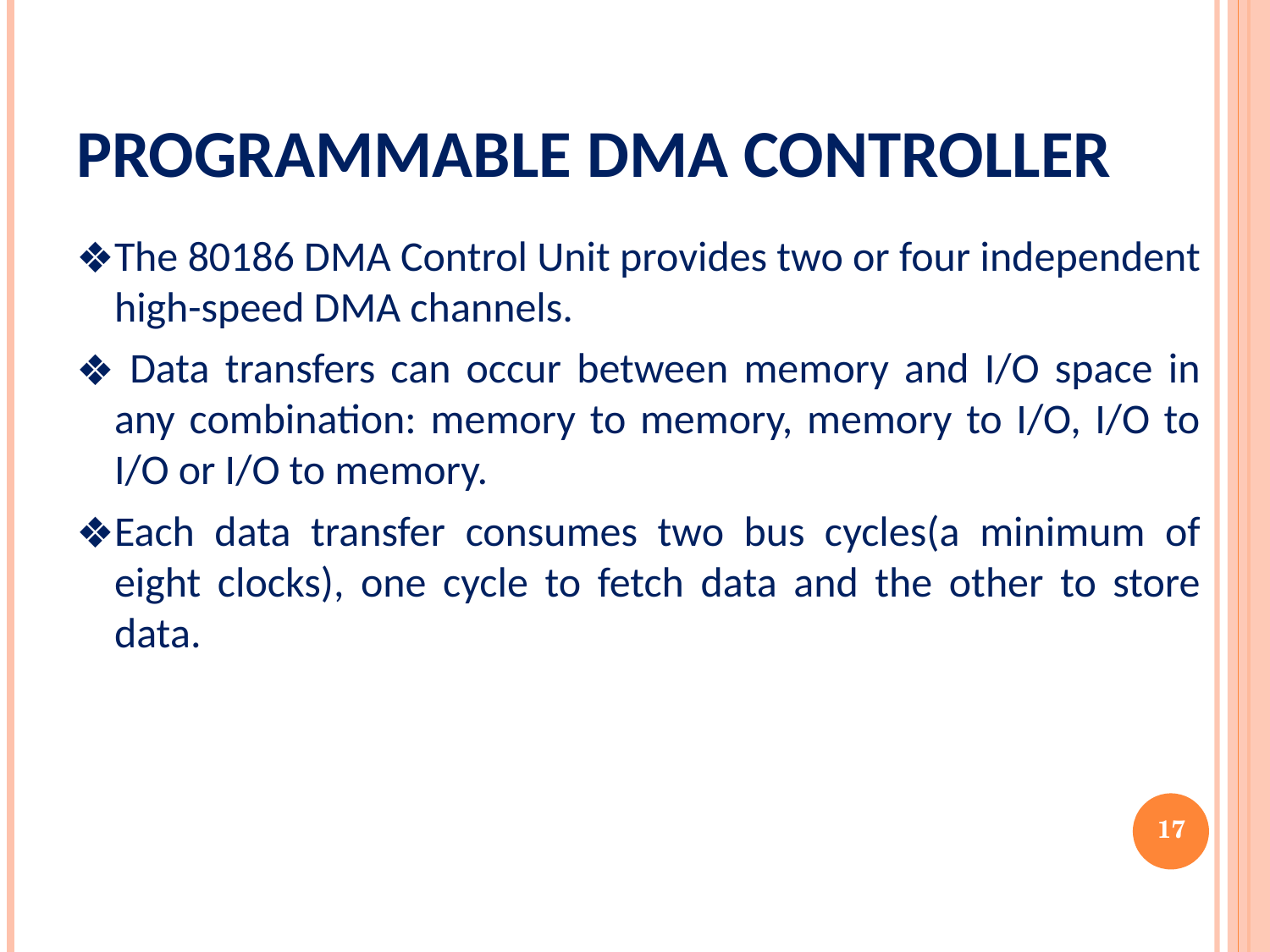

# Programmable DMA Controller
The 80186 DMA Control Unit provides two or four independent high-speed DMA channels.
 Data transfers can occur between memory and I/O space in any combination: memory to memory, memory to I/O, I/O to I/O or I/O to memory.
Each data transfer consumes two bus cycles(a minimum of eight clocks), one cycle to fetch data and the other to store data.

17